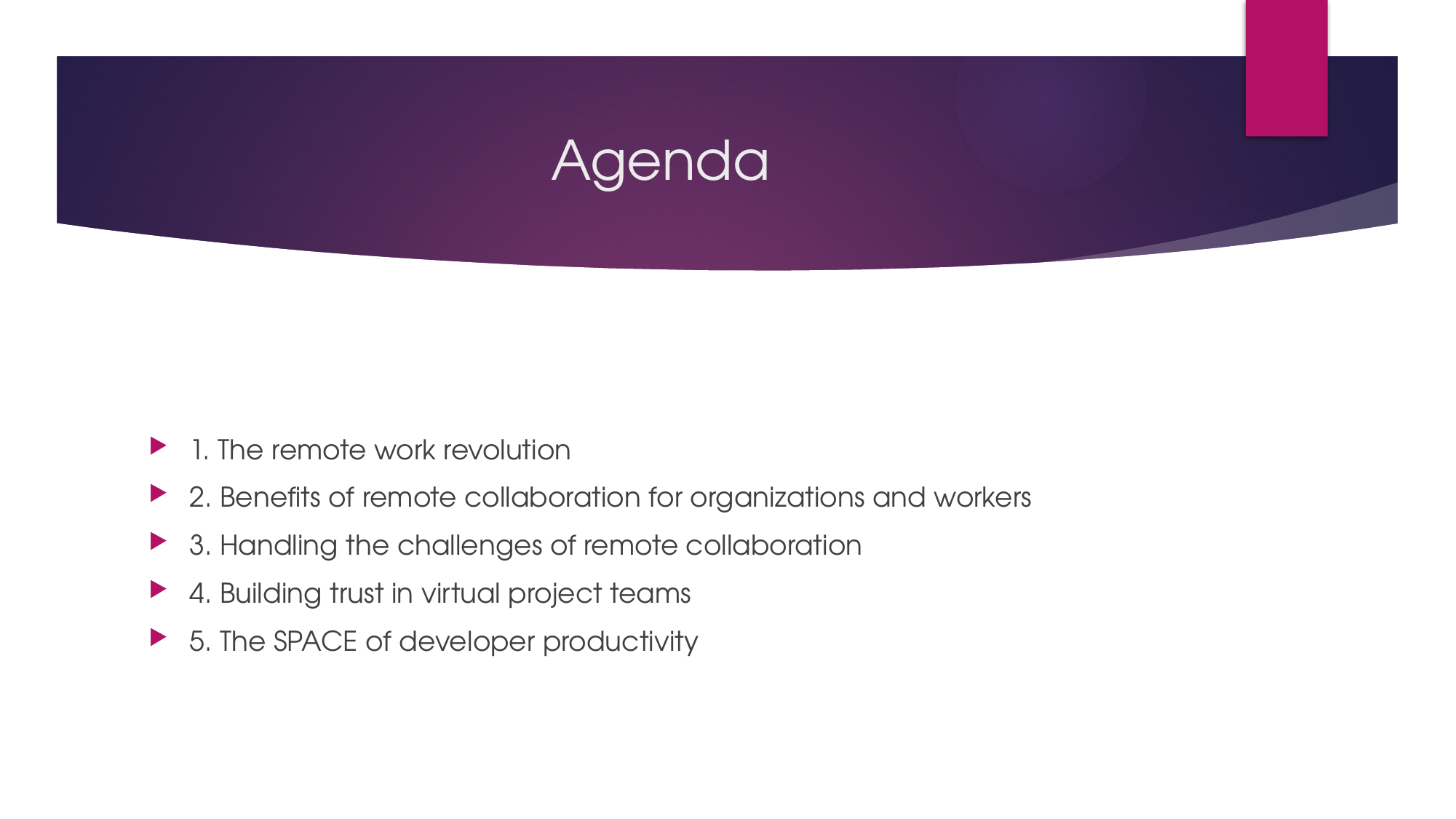

# Agenda

1. The remote work revolution
2. Benefits of remote collaboration for organizations and workers
3. Handling the challenges of remote collaboration
4. Building trust in virtual project teams
5. The SPACE of developer productivity